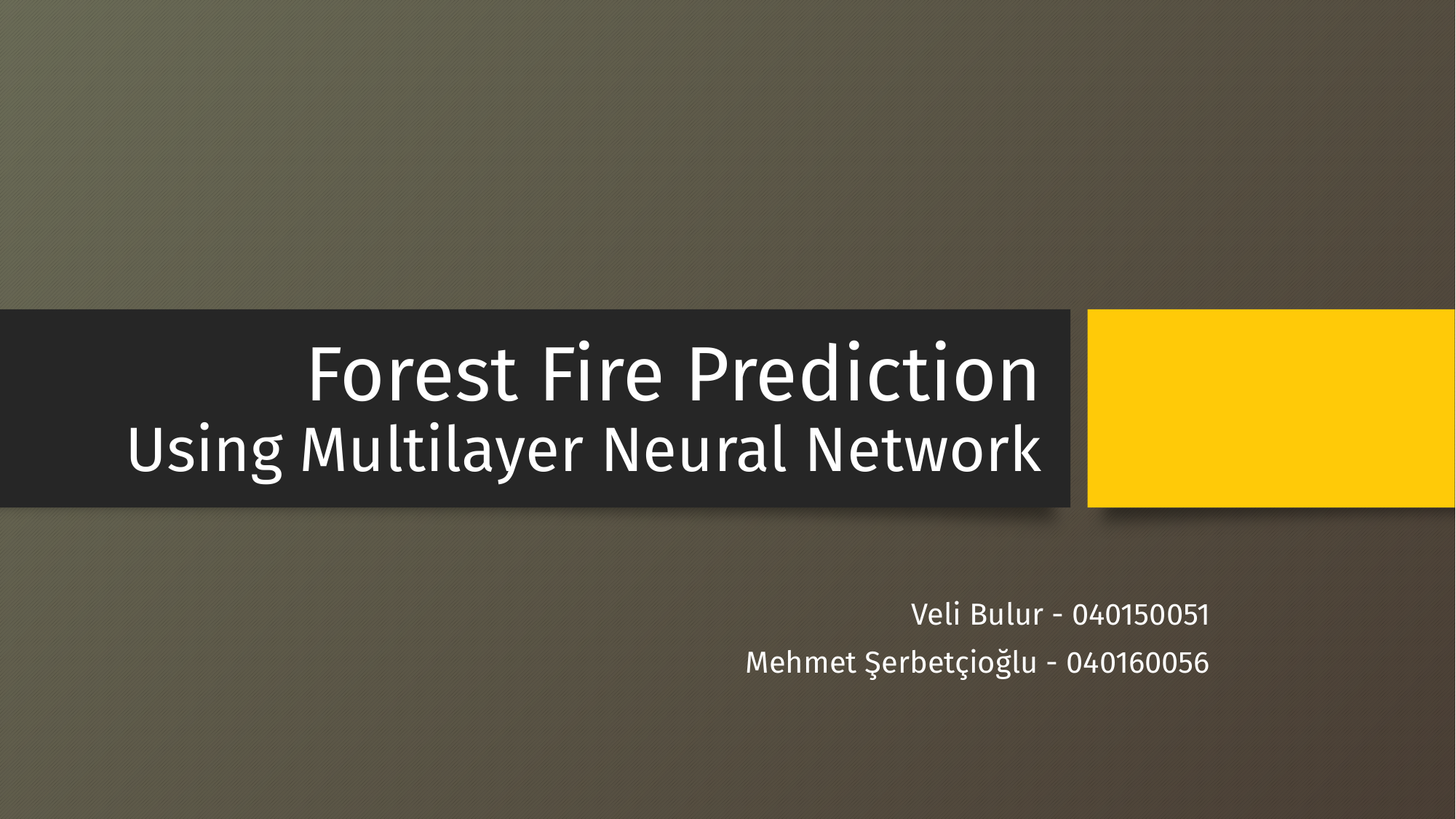

# Forest Fire Prediction Using Multilayer Neural Network
Veli Bulur - 040150051
Mehmet Şerbetçioğlu - 040160056